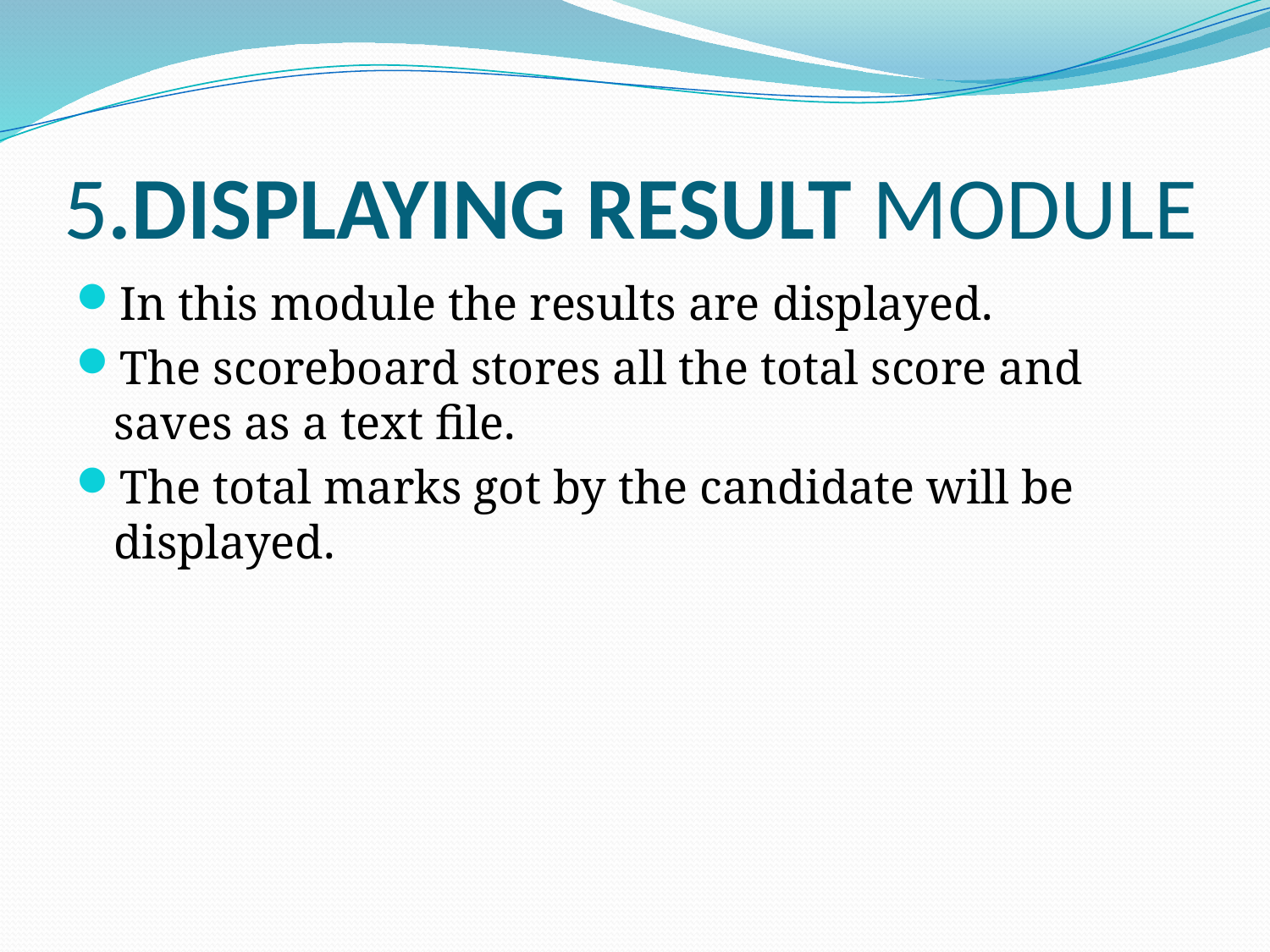

# 5.DISPLAYING RESULT MODULE
In this module the results are displayed.
The scoreboard stores all the total score and saves as a text file.
The total marks got by the candidate will be displayed.